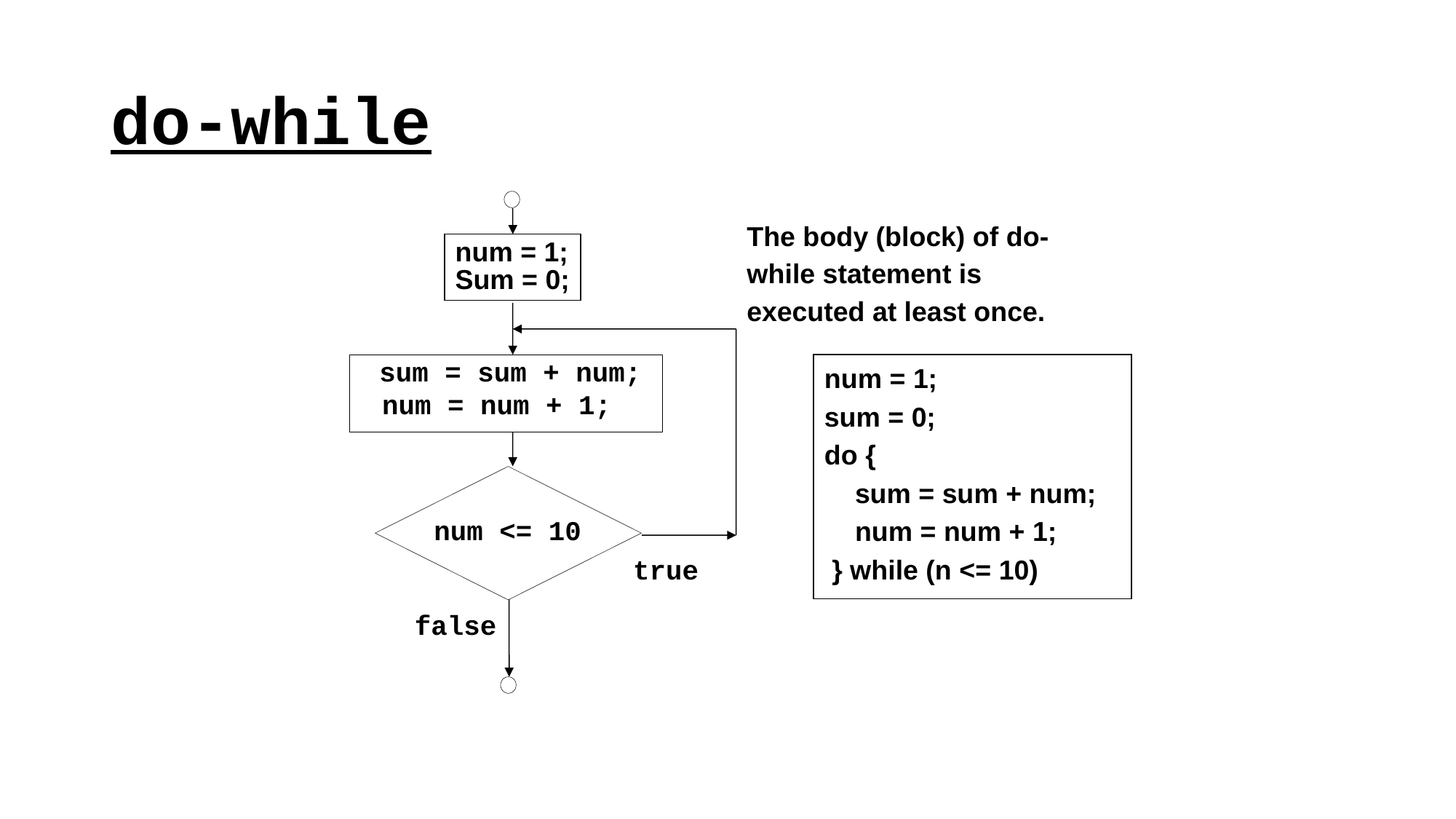

# do-while

num = 1;
Sum = 0;

sum = sum + num;
  num = num + 1;

num <= 10

false

true
The body (block) of do-while statement is executed at least once.
num = 1;
sum = 0;
do {
    sum = sum + num;
    num = num + 1;
 } while (n <= 10)